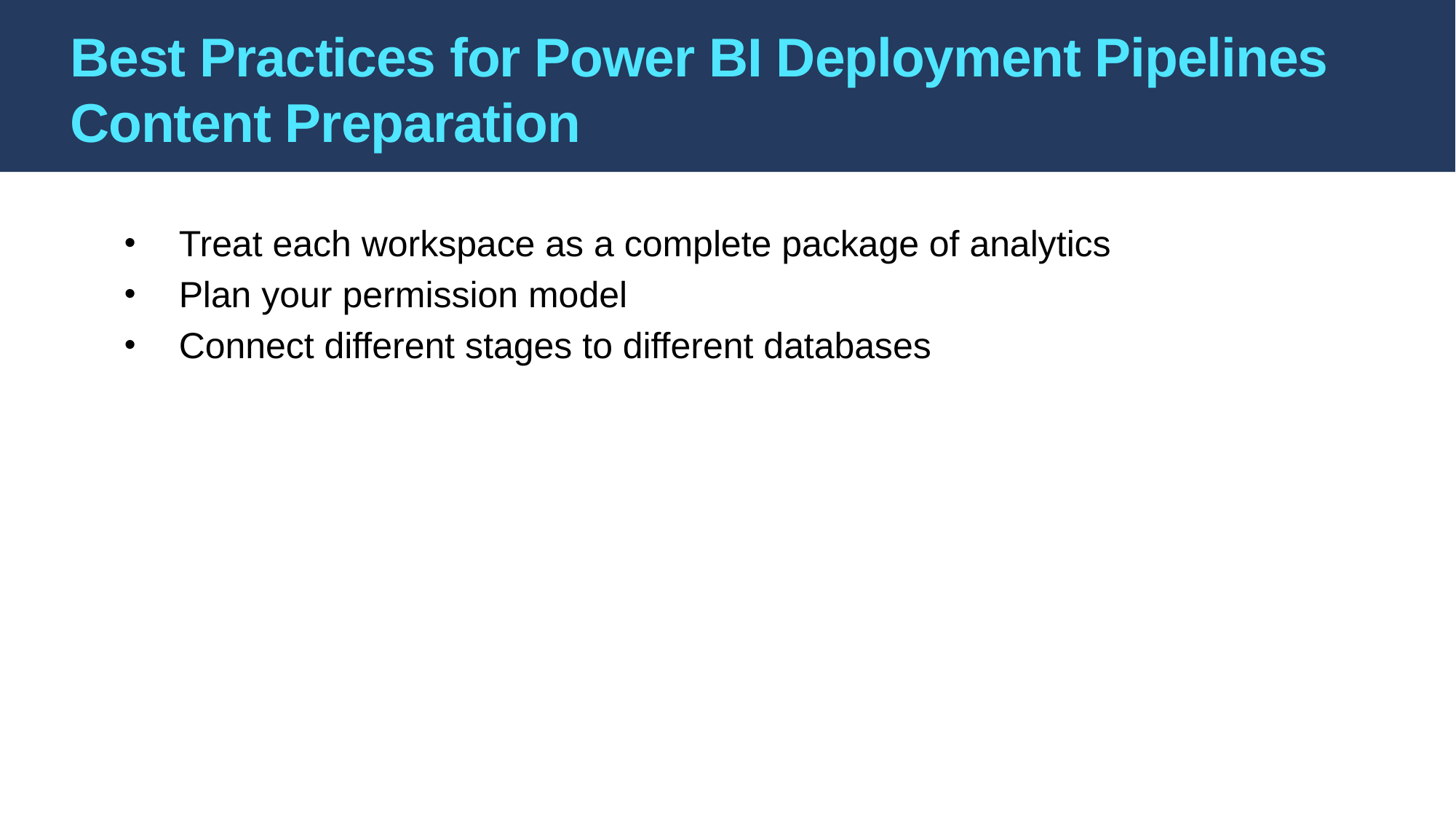

# Best Practices for Power BI Deployment Pipelines Content Preparation
Treat each workspace as a complete package of analytics
Plan your permission model
Connect different stages to different databases